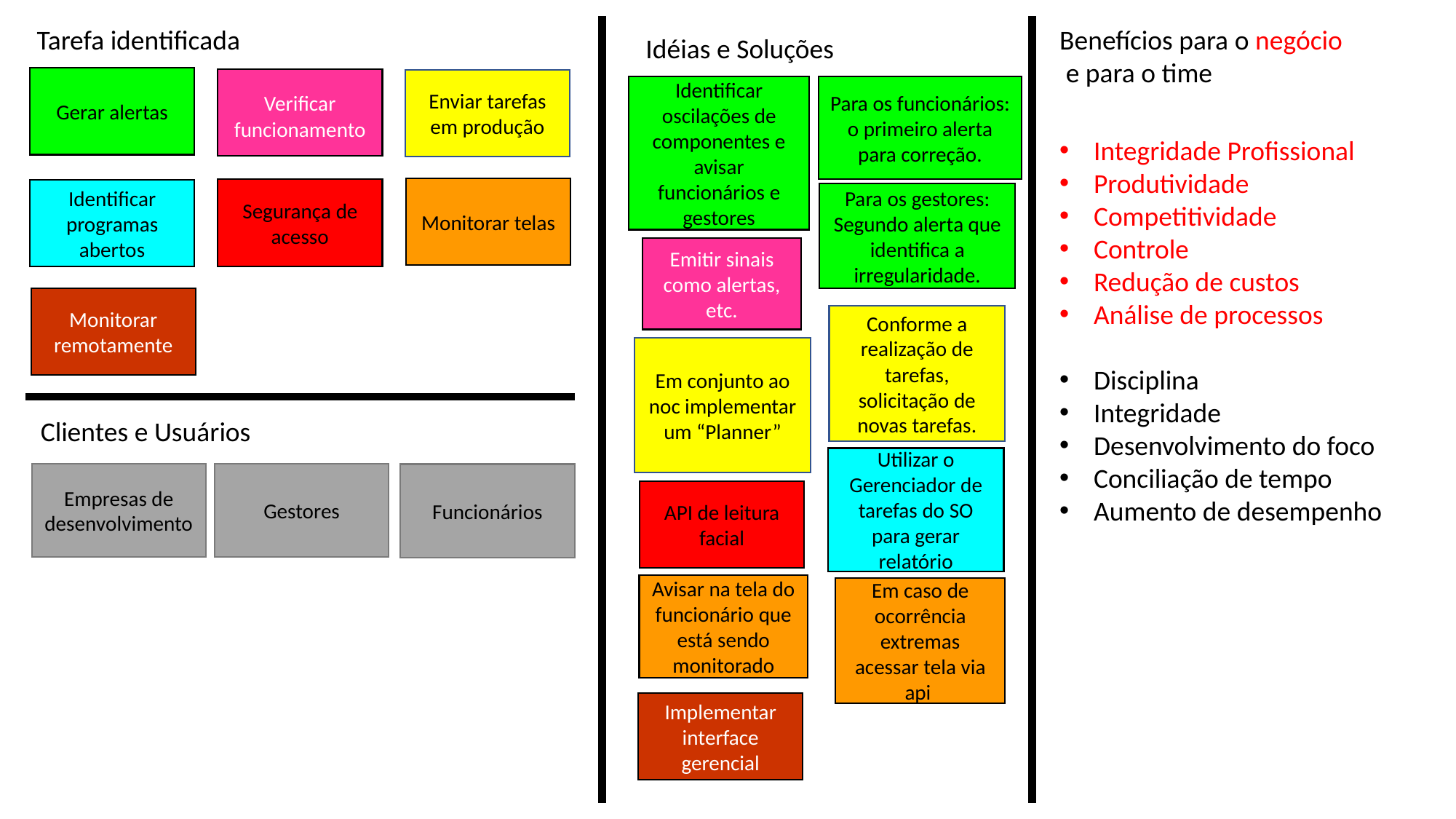

Tarefa identificada

Benefícios para o negócio
 e para o time
Idéias e Soluções
Gerar alertas
Verificar funcionamento
Enviar tarefas em produção
Identificar oscilações de componentes e avisar funcionários e gestores
Para os funcionários: o primeiro alerta para correção.

Integridade Profissional
Produtividade
Competitividade
Controle
Redução de custos
Análise de processos

Disciplina
Integridade
Desenvolvimento do foco
Conciliação de tempo
Aumento de desempenho
Monitorar telas
Segurança de acesso
Identificar programas abertos
Para os gestores:
Segundo alerta que identifica a irregularidade.
Emitir sinais como alertas, etc.
Monitorar remotamente
Conforme a realização de tarefas, solicitação de novas tarefas.
Em conjunto ao noc implementar um “Planner”
Clientes e Usuários
Utilizar o Gerenciador de tarefas do SO para gerar relatório
Gestores
Empresas de desenvolvimento
Funcionários
API de leitura facial
Avisar na tela do funcionário que está sendo monitorado
Em caso de ocorrência extremas acessar tela via api
Implementar interface gerencial